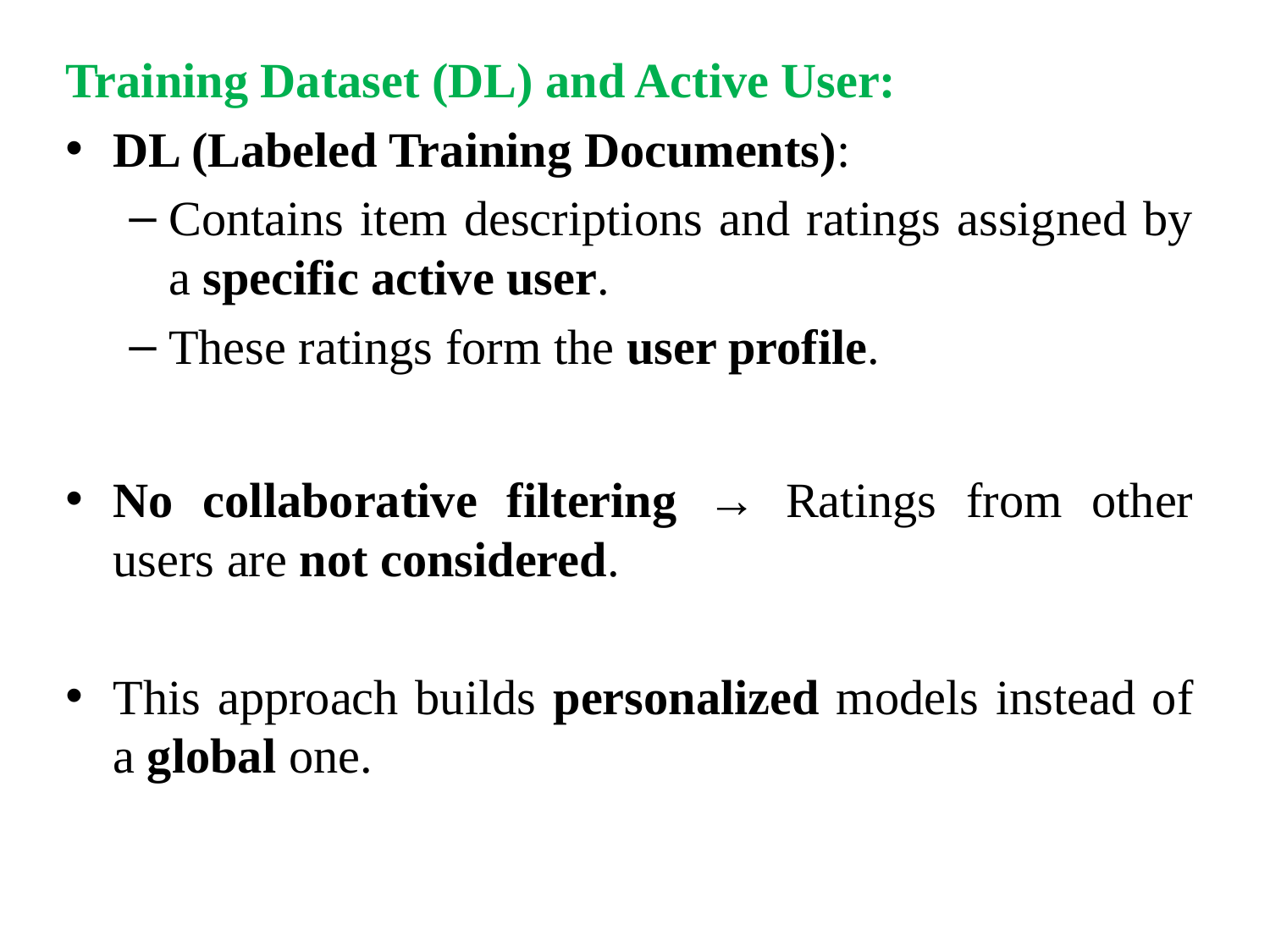

Training Dataset (DL) and Active User:
DL (Labeled Training Documents):
Contains item descriptions and ratings assigned by a specific active user.
These ratings form the user profile.

No collaborative filtering → Ratings from other users are not considered.

This approach builds personalized models instead of a global one.